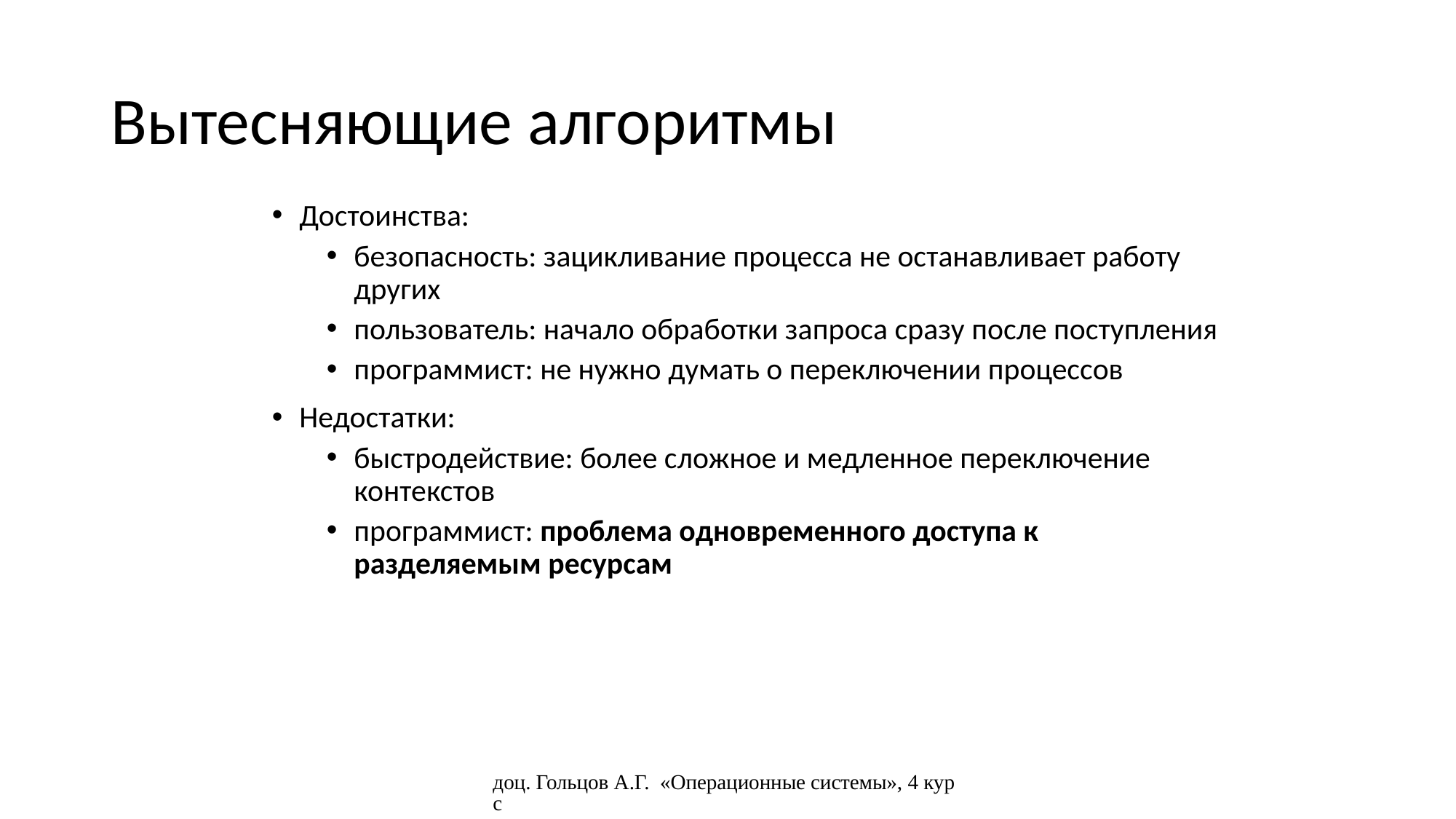

# Вытесняющие алгоритмы
Достоинства:
безопасность: зацикливание процесса не останавливает работу других
пользователь: начало обработки запроса сразу после поступления
программист: не нужно думать о переключении процессов
Недостатки:
быстродействие: более сложное и медленное переключение контекстов
программист: проблема одновременного доступа к разделяемым ресурсам
доц. Гольцов А.Г.  «Операционные системы», 4 курс